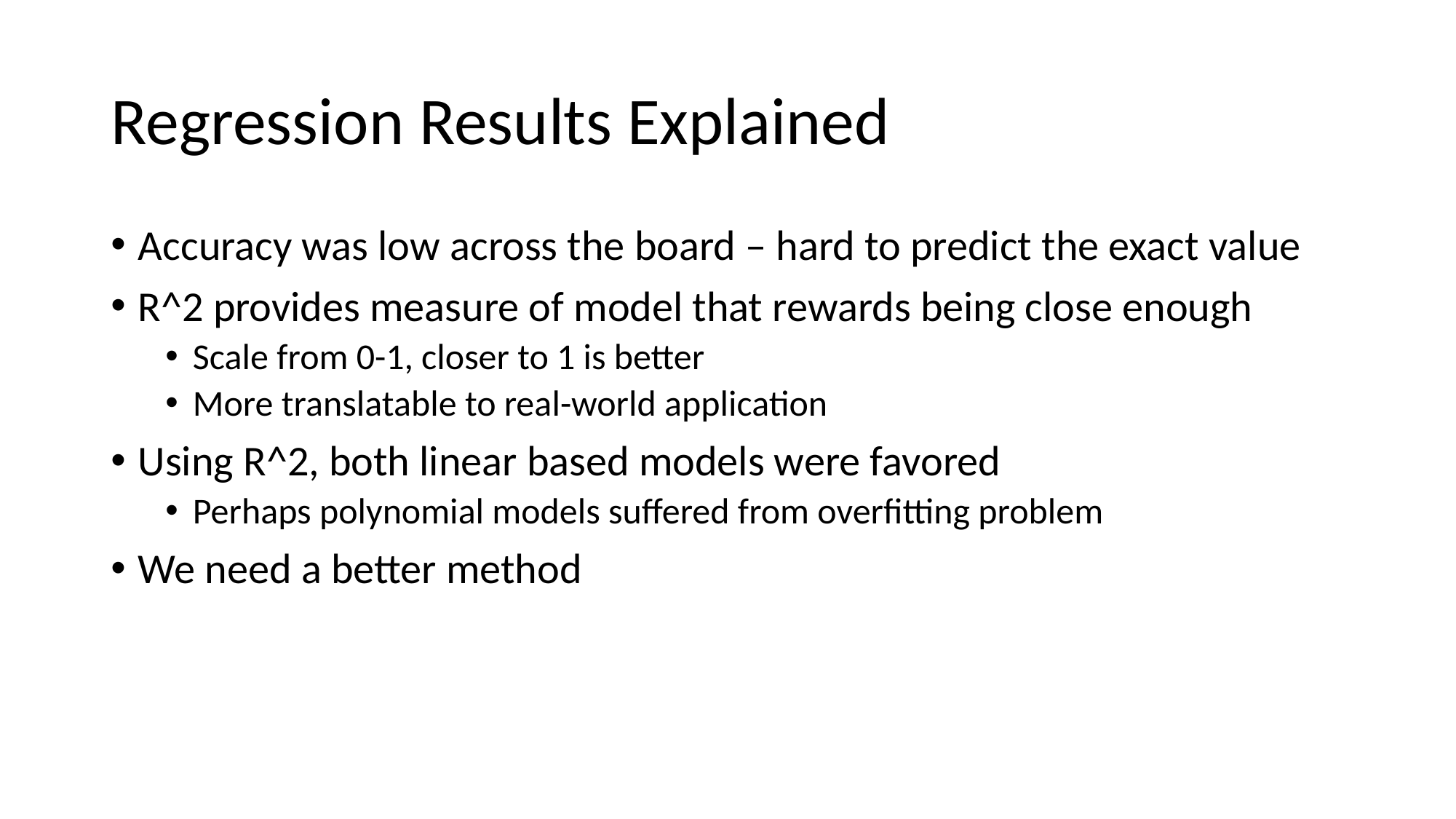

# Regression Results Explained
Accuracy was low across the board – hard to predict the exact value
R^2 provides measure of model that rewards being close enough
Scale from 0-1, closer to 1 is better
More translatable to real-world application
Using R^2, both linear based models were favored
Perhaps polynomial models suffered from overfitting problem
We need a better method